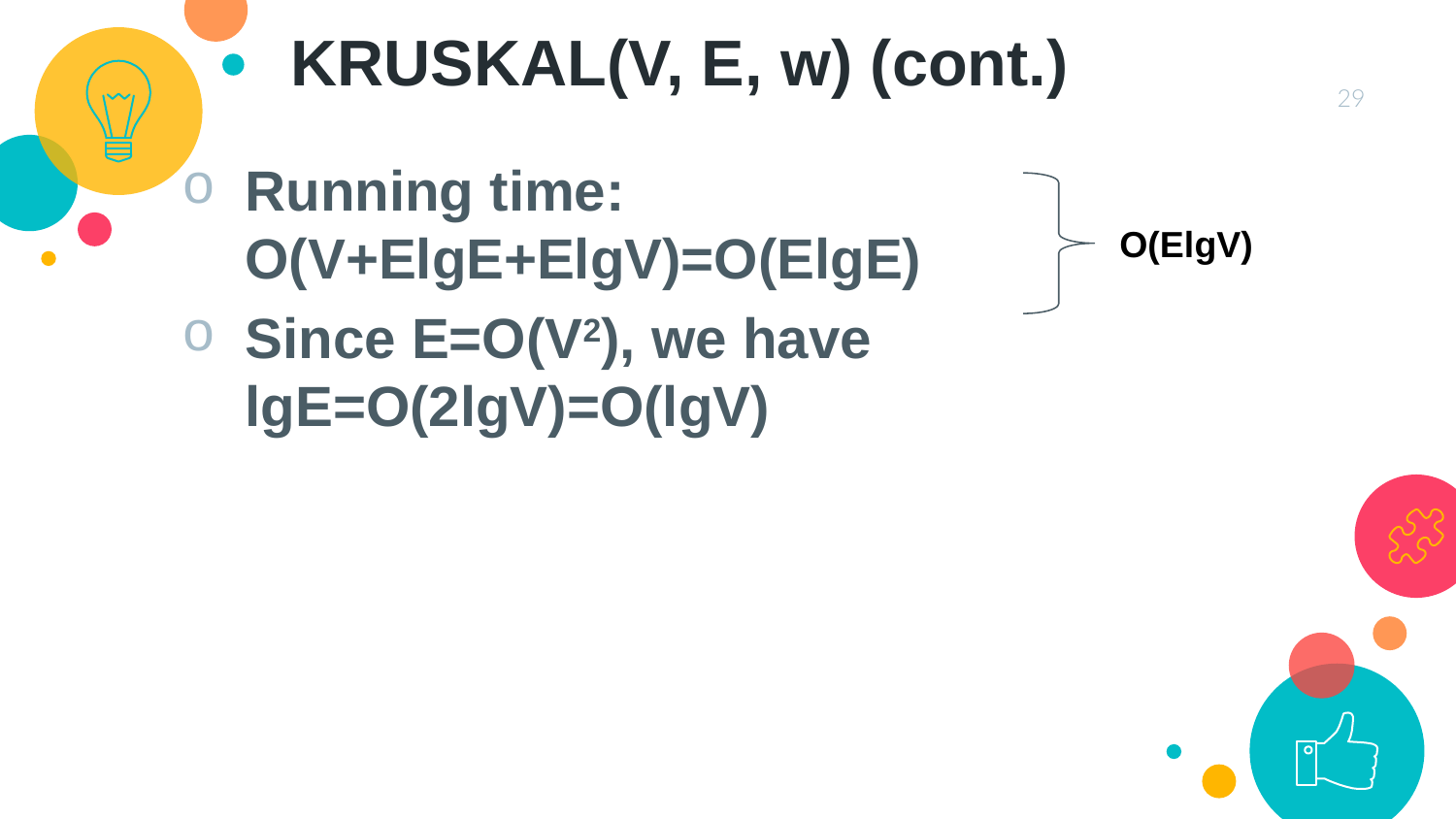

KRUSKAL(V, E, w) (cont.)
29
Running time: O(V+ElgE+ElgV)=O(ElgE)
Since E=O(V2), we have lgE=O(2lgV)=O(lgV)

O(ElgV)